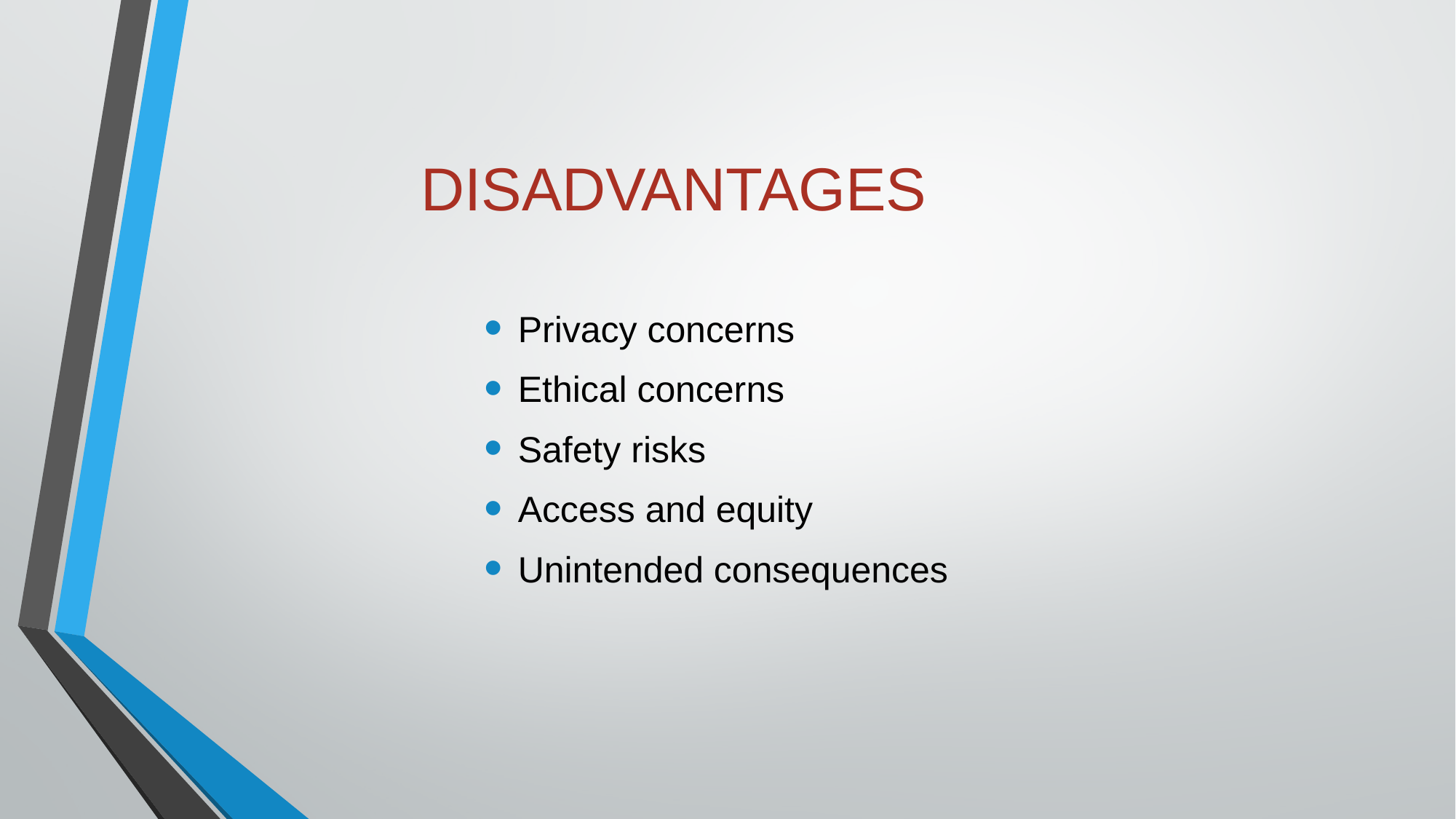

# DISADVANTAGES
Privacy concerns
Ethical concerns
Safety risks
Access and equity
Unintended consequences